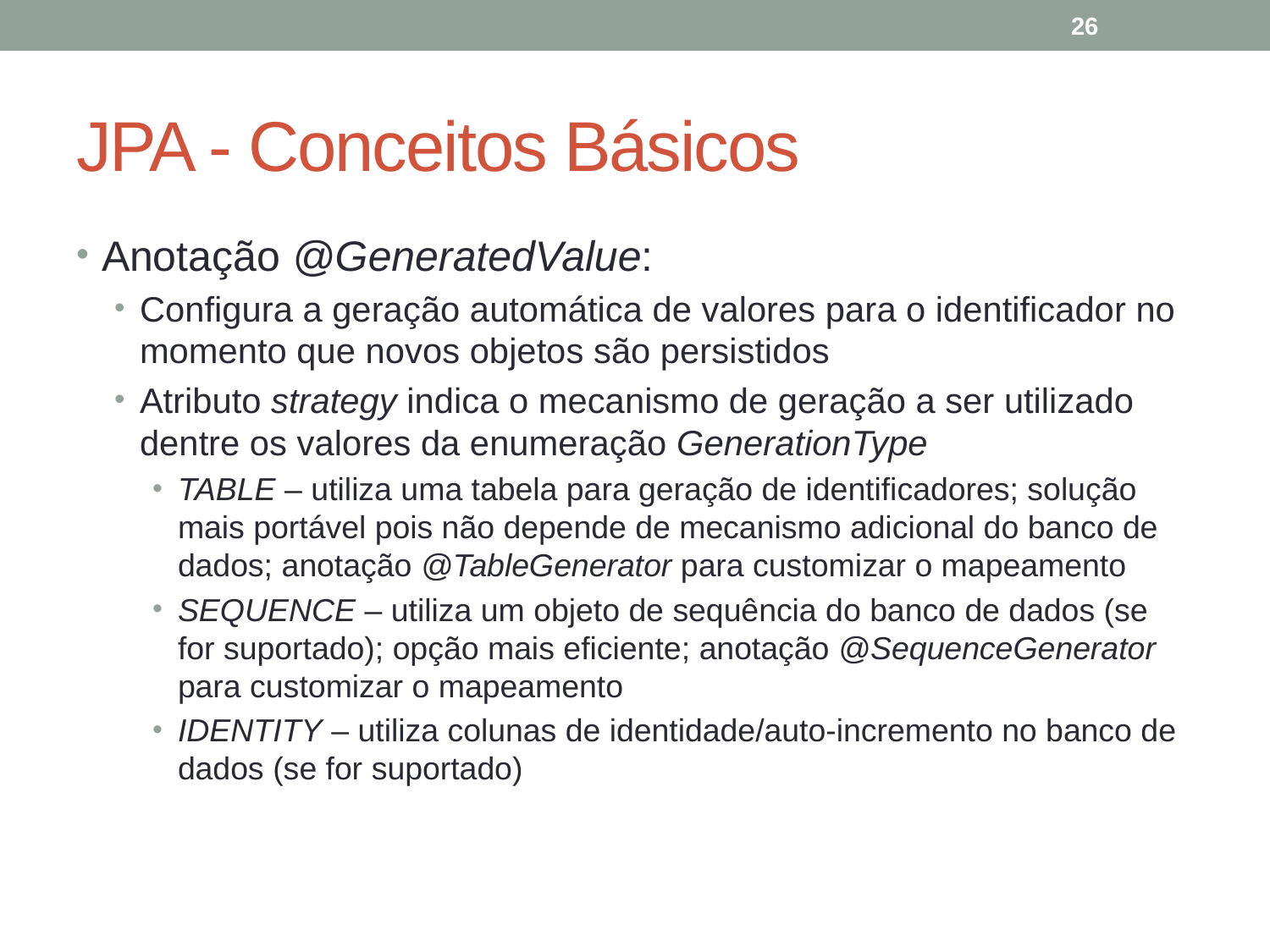

26
# JPA - Conceitos Básicos
Anotação @GeneratedValue:
Configura a geração automática de valores para o identificador no momento que novos objetos são persistidos
Atributo strategy indica o mecanismo de geração a ser utilizado dentre os valores da enumeração GenerationType
TABLE – utiliza uma tabela para geração de identificadores; solução mais portável pois não depende de mecanismo adicional do banco de dados; anotação @TableGenerator para customizar o mapeamento
SEQUENCE – utiliza um objeto de sequência do banco de dados (se for suportado); opção mais eficiente; anotação @SequenceGenerator para customizar o mapeamento
IDENTITY – utiliza colunas de identidade/auto-incremento no banco de dados (se for suportado)